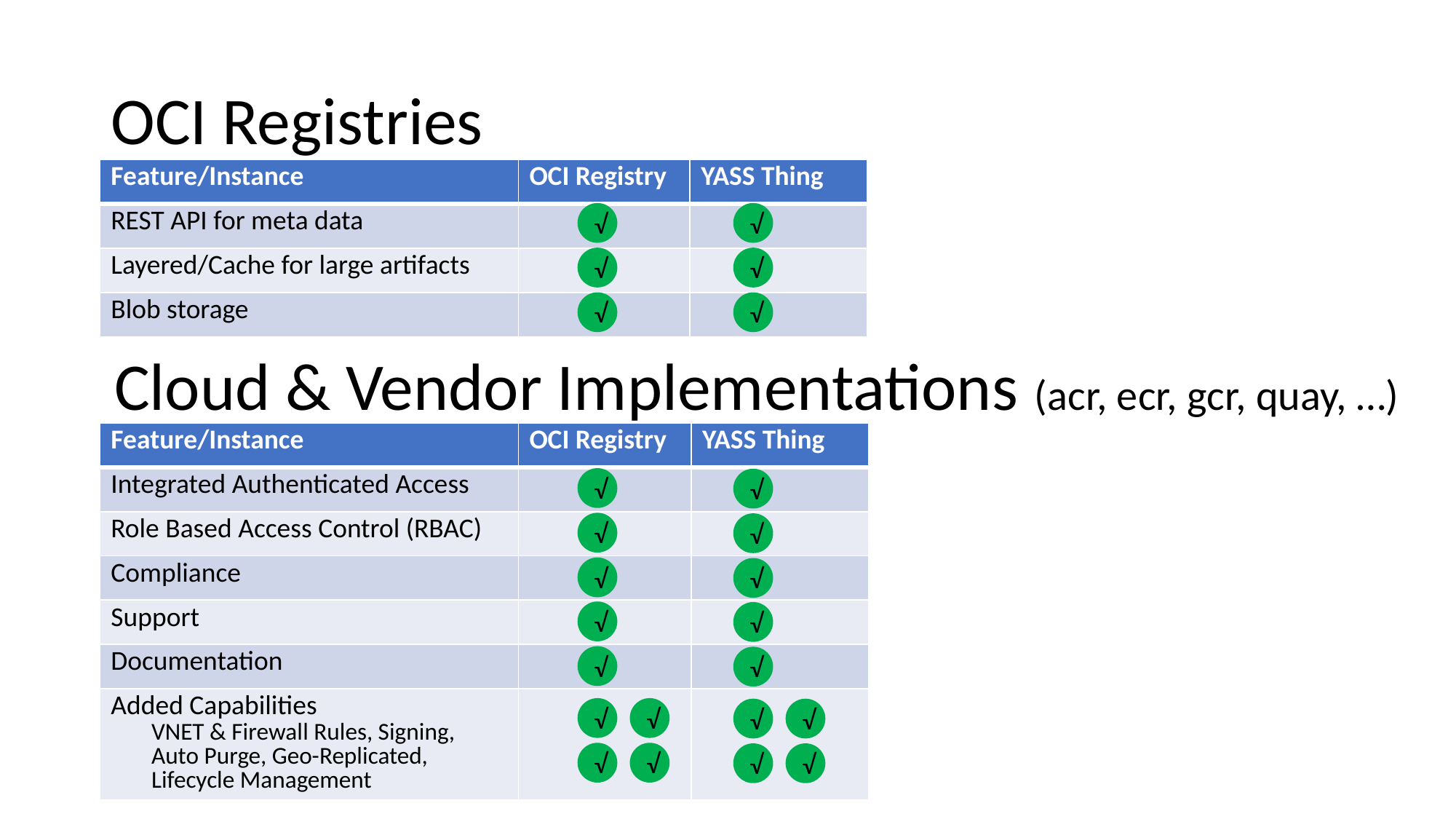

# OCI Registries
| Feature/Instance | OCI Registry | YASS Thing |
| --- | --- | --- |
| REST API for meta data |  |  |
| Layered/Cache for large artifacts |  |  |
| Blob storage |  |  |
√
√
√
√
√
√
Cloud & Vendor Implementations (acr, ecr, gcr, quay, …)
| Feature/Instance | OCI Registry | YASS Thing |
| --- | --- | --- |
| Integrated Authenticated Access |  |  |
| Role Based Access Control (RBAC) |  |  |
| Compliance |  |  |
| Support |  |  |
| Documentation |  |  |
| Added Capabilities VNET & Firewall Rules, Signing, Auto Purge, Geo-Replicated, Lifecycle Management |  |  |
√
√
√
√
√
√
√
√
√
√
√
√
√
√
√
√
√
√